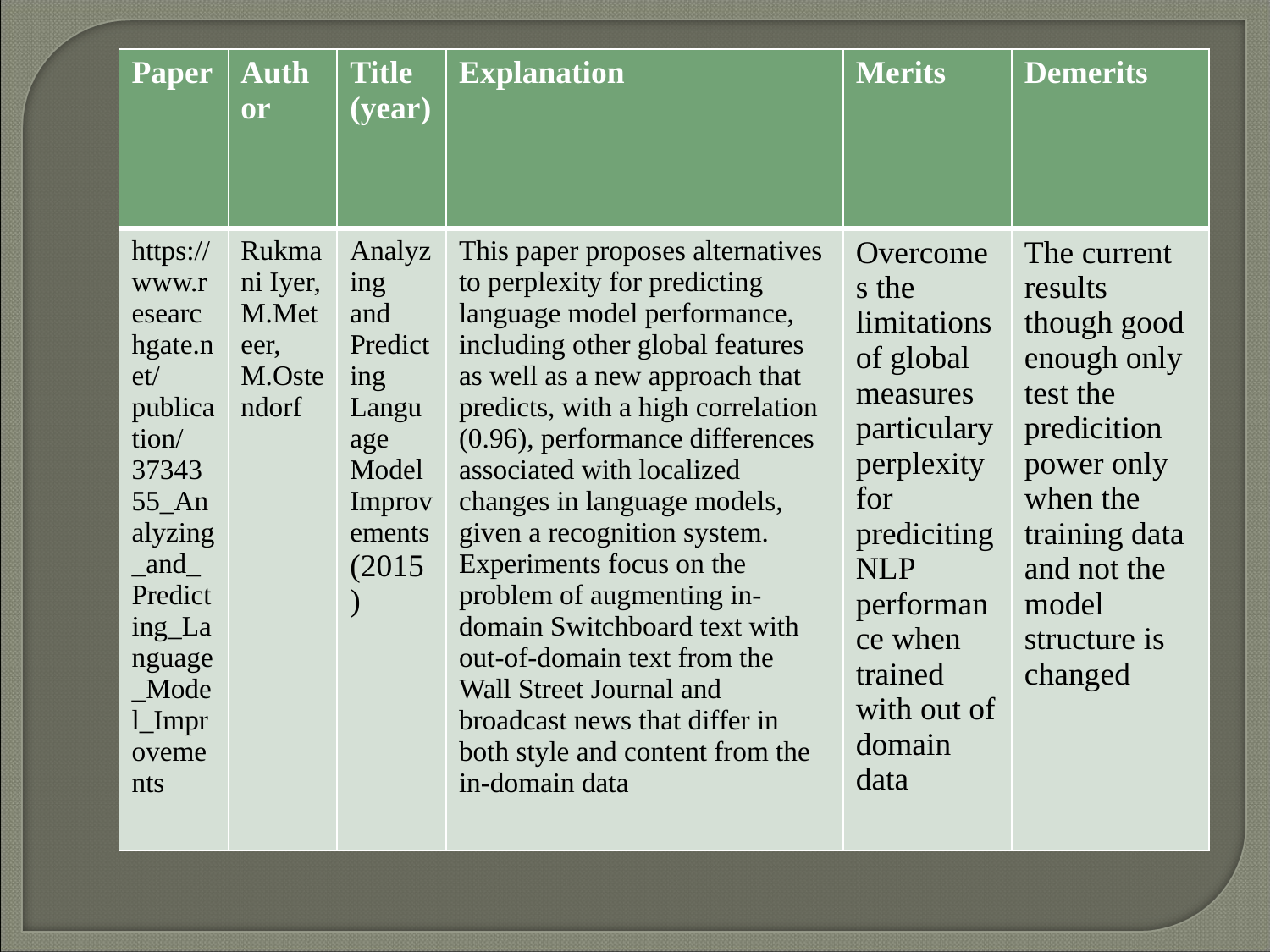

| Paper | Author | Title (year) | Explanation | Merits | Demerits |
| --- | --- | --- | --- | --- | --- |
| https://www.researchgate.net/publication/3734355\_Analyzing\_and\_Predicting\_Language\_Model\_Improvements | Rukmani Iyer, M.Meteer, M.Ostendorf | Analyzing and Predicting Language Model Improvements (2015) | This paper proposes alternatives to perplexity for predicting language model performance, including other global features as well as a new approach that predicts, with a high correlation (0.96), performance differences associated with localized changes in language models, given a recognition system. Experiments focus on the problem of augmenting in-domain Switchboard text with out-of-domain text from the Wall Street Journal and broadcast news that differ in both style and content from the in-domain data | Overcomes the limitations of global measures particulary perplexity for prediciting NLP performance when trained with out of domain data | The current results though good enough only test the predicition power only when the training data and not the model structure is changed |